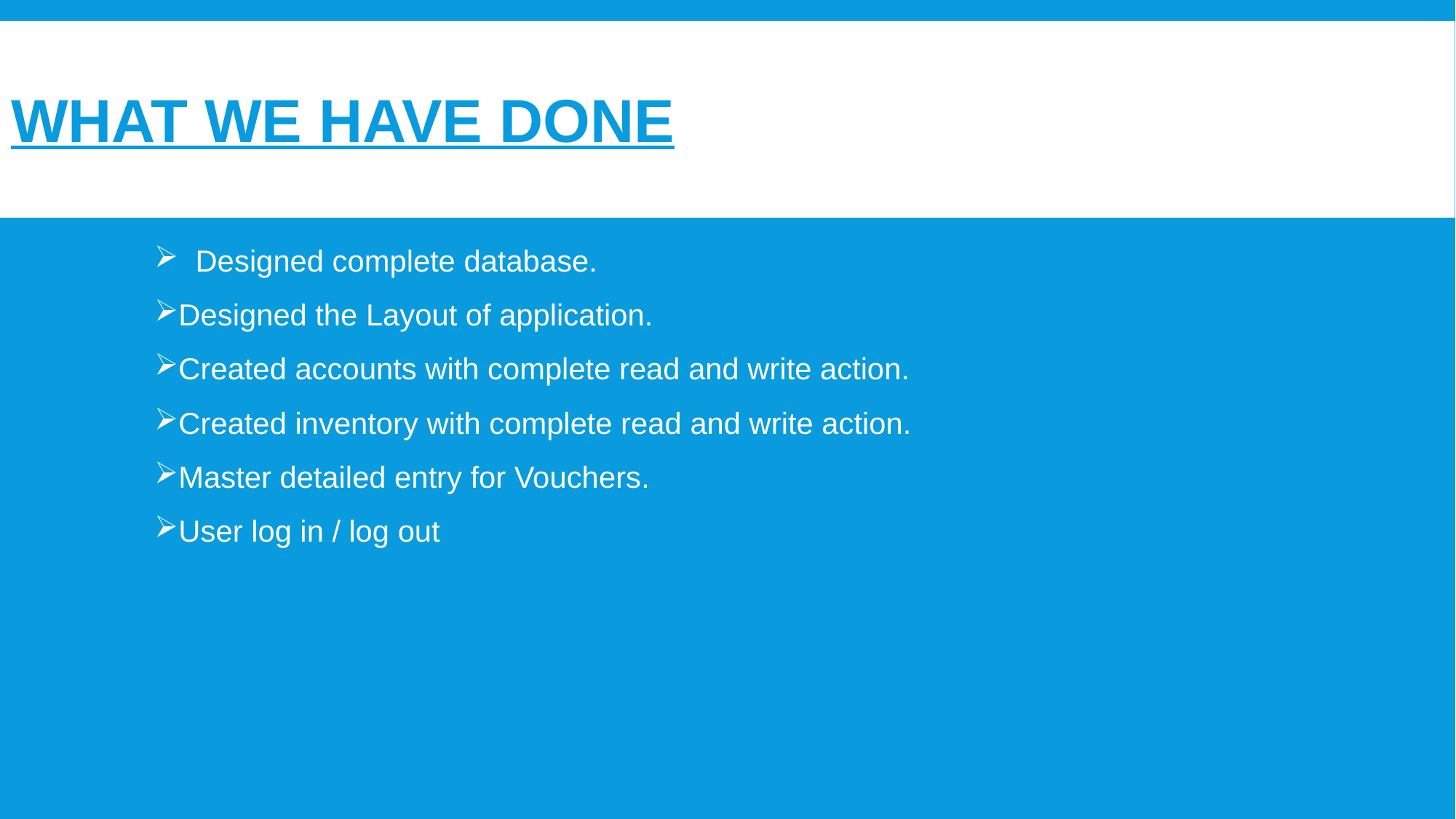

# What we have done
  Designed complete database.
Designed the Layout of application.
Created accounts with complete read and write action.
Created inventory with complete read and write action.
Master detailed entry for Vouchers.
User log in / log out